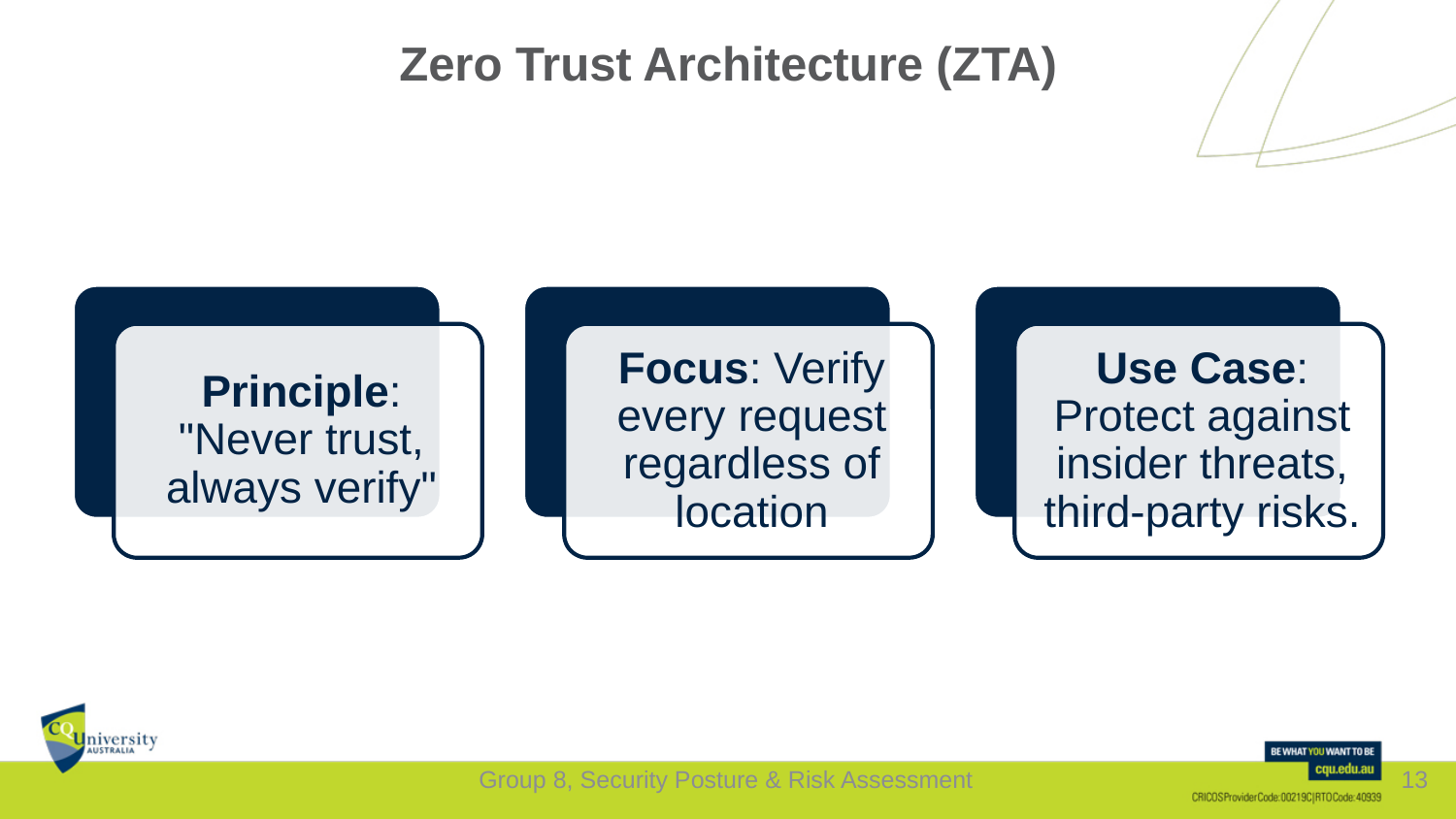

# Zero Trust Architecture (ZTA)
Principle: "Never trust, always verify"
Focus: Verify every request regardless of location
Use Case: Protect against insider threats, third-party risks.
Group 8, Security Posture & Risk Assessment
13